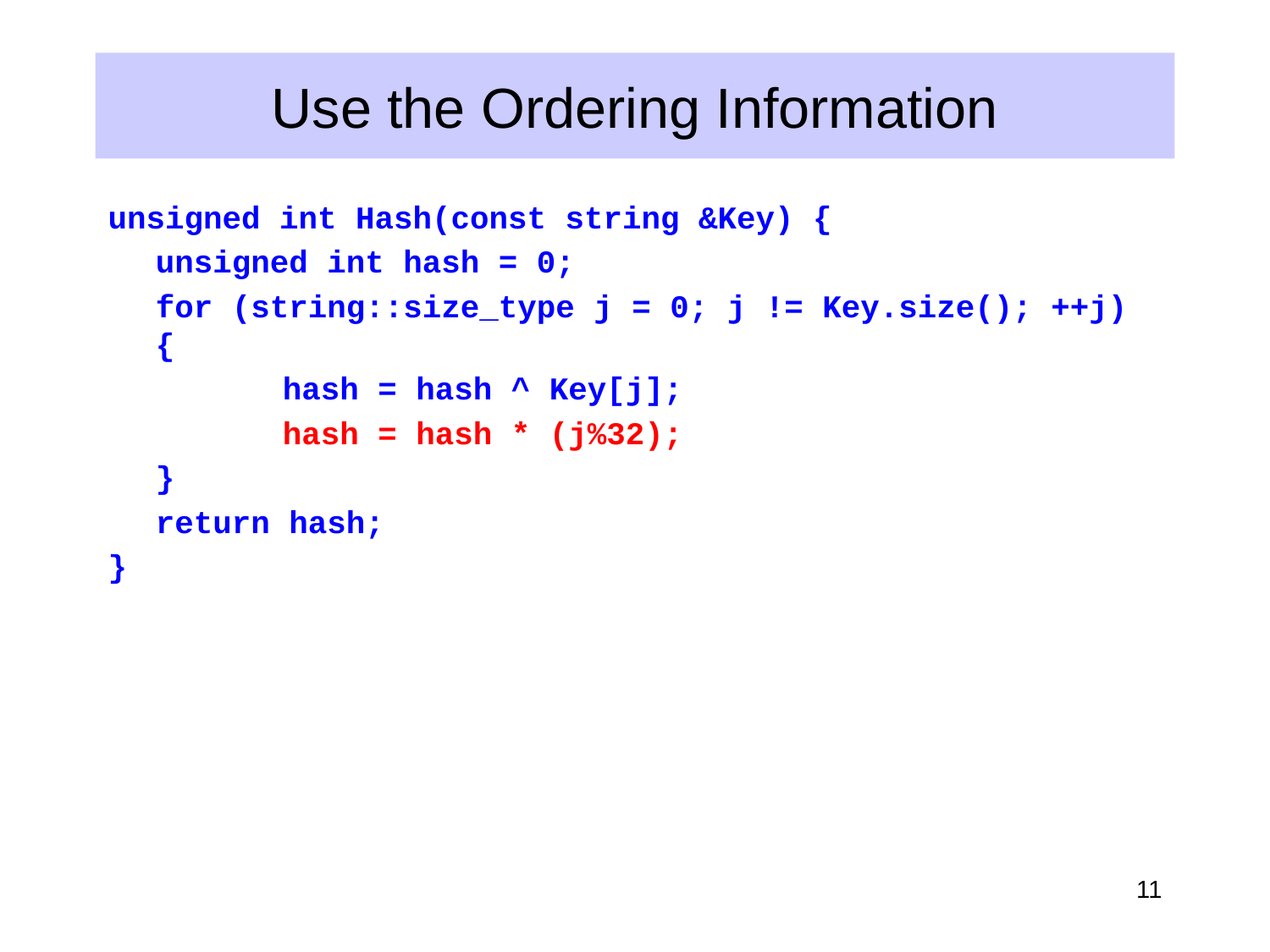

# Use the Ordering Information
unsigned int Hash(const string &Key) {
	unsigned int hash = 0;
	for (string::size_type j = 0; j != Key.size(); ++j) {
		hash = hash ^ Key[j];
		hash = hash * (j%32);
	}
	return hash;
}

11